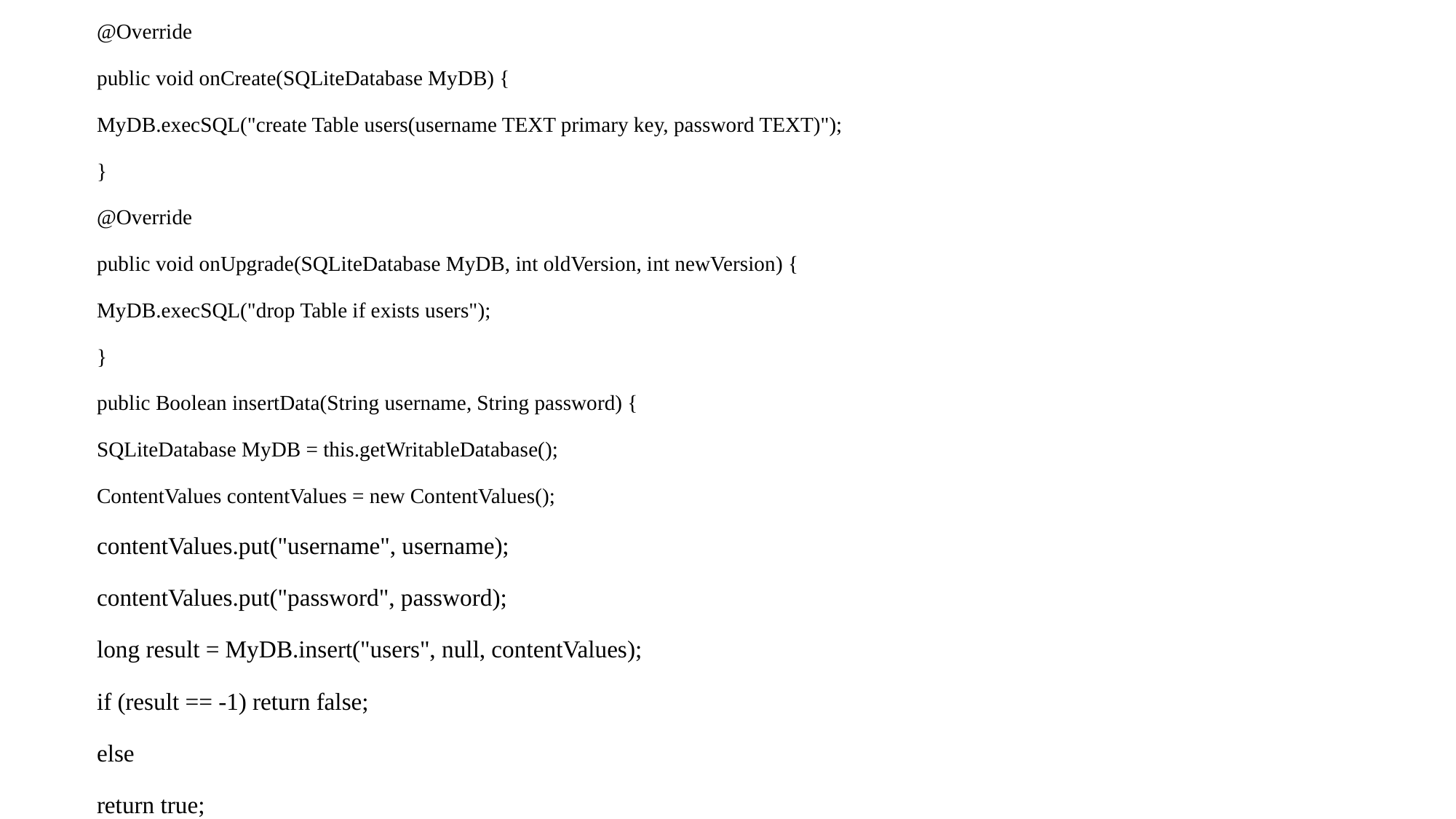

@Override
public void onCreate(SQLiteDatabase MyDB) {
MyDB.execSQL("create Table users(username TEXT primary key, password TEXT)");
}
@Override
public void onUpgrade(SQLiteDatabase MyDB, int oldVersion, int newVersion) {
MyDB.execSQL("drop Table if exists users");
}
public Boolean insertData(String username, String password) {
SQLiteDatabase MyDB = this.getWritableDatabase();
ContentValues contentValues = new ContentValues();
contentValues.put("username", username);
contentValues.put("password", password);
long result = MyDB.insert("users", null, contentValues);
if (result == -1) return false;
else
return true;